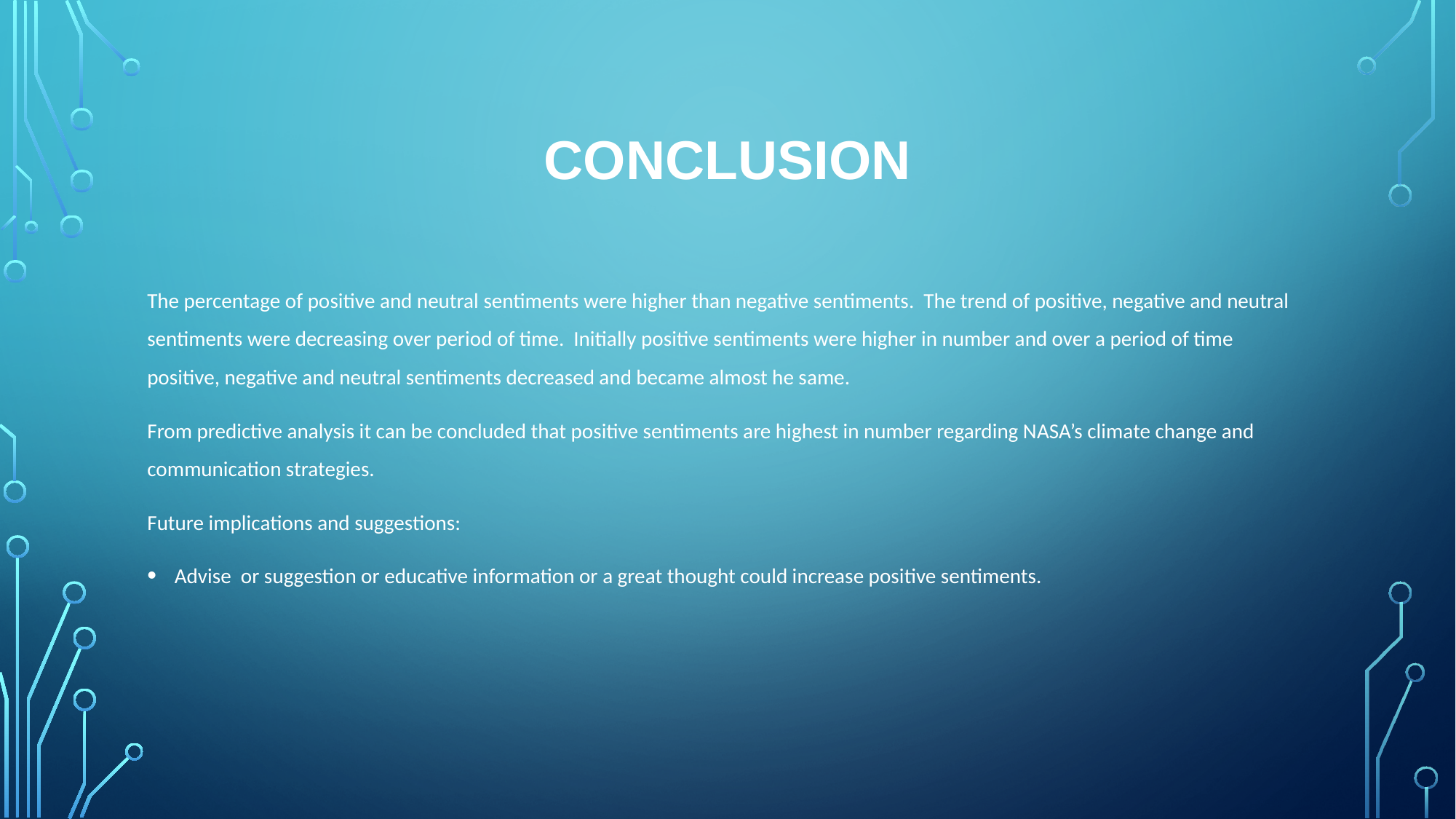

# conclusion
The percentage of positive and neutral sentiments were higher than negative sentiments.  The trend of positive, negative and neutral sentiments were decreasing over period of time.  Initially positive sentiments were higher in number and over a period of time positive, negative and neutral sentiments decreased and became almost he same.
From predictive analysis it can be concluded that positive sentiments are highest in number regarding NASA’s climate change and communication strategies.
Future implications and suggestions:
Advise  or suggestion or educative information or a great thought could increase positive sentiments.